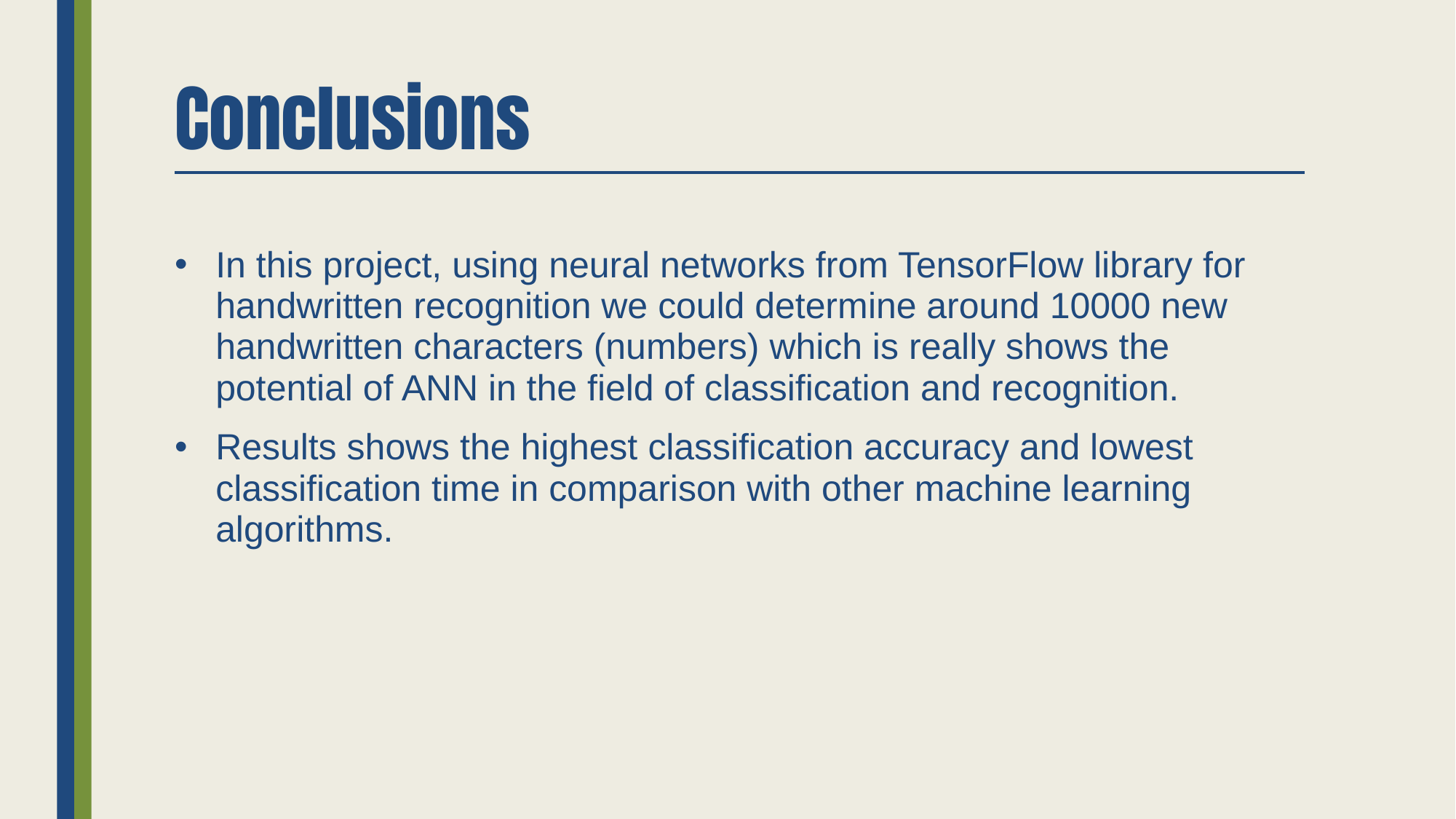

# Conclusions

In this project, using neural networks from TensorFlow library for handwritten recognition we could determine around 10000 new handwritten characters (numbers) which is really shows the potential of ANN in the field of classification and recognition.
Results shows the highest classification accuracy and lowest classification time in comparison with other machine learning algorithms.